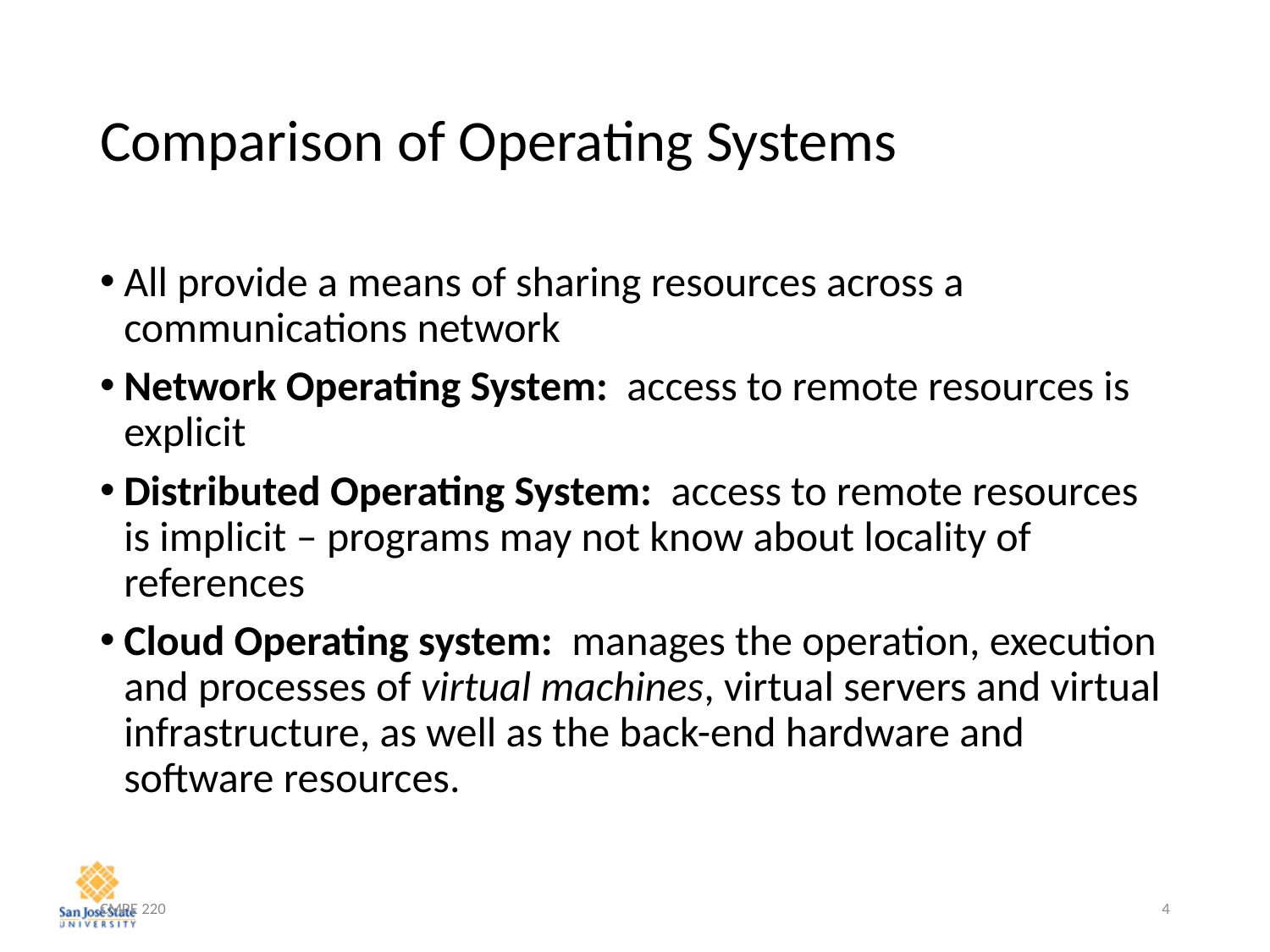

# Comparison of Operating Systems
All provide a means of sharing resources across a communications network
Network Operating System:  access to remote resources is explicit
Distributed Operating System:  access to remote resources is implicit – programs may not know about locality of references
Cloud Operating system:  manages the operation, execution and processes of virtual machines, virtual servers and virtual infrastructure, as well as the back-end hardware and software resources.

CMPE 220
4